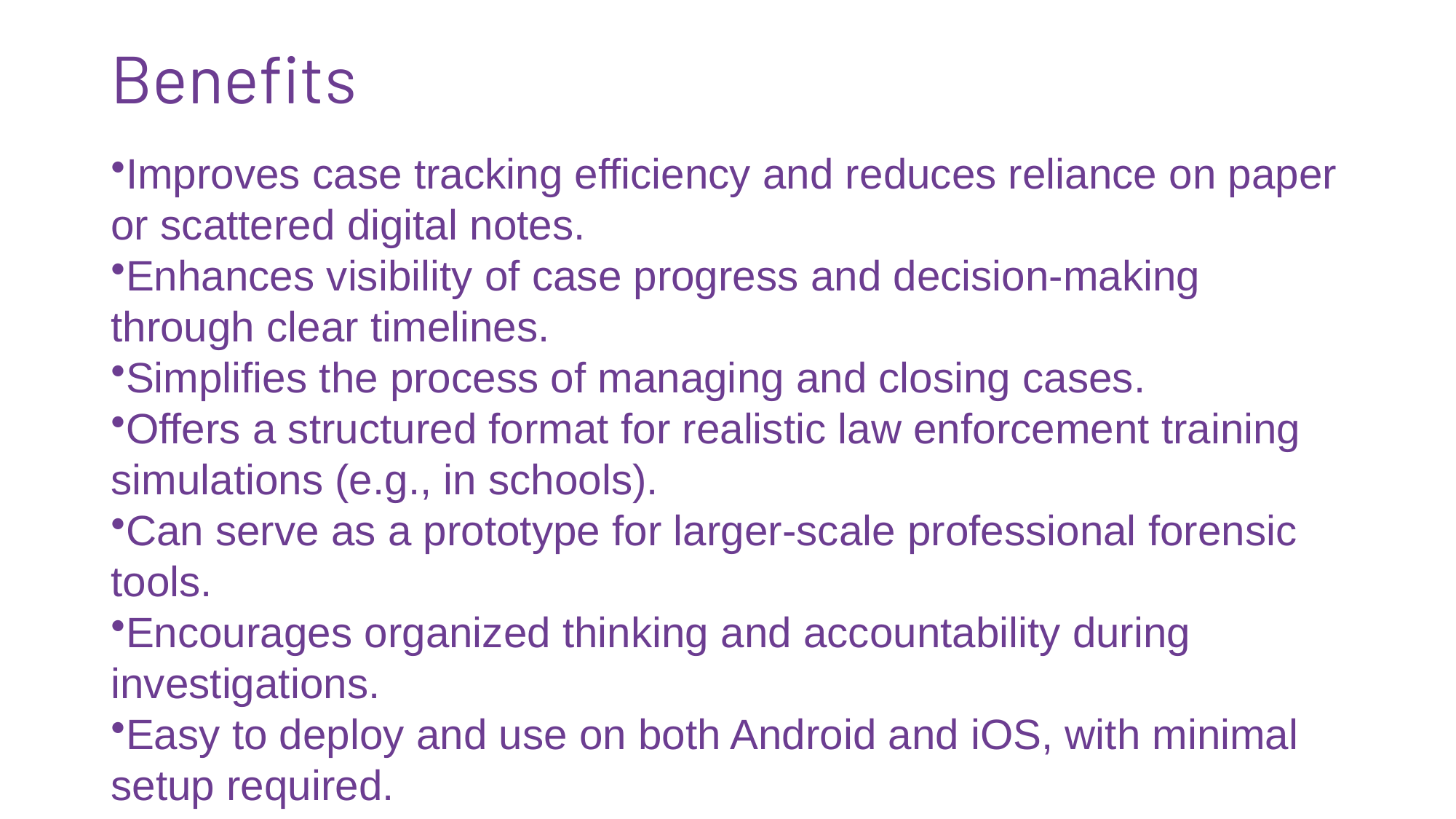

# Benefits
Improves case tracking efficiency and reduces reliance on paper or scattered digital notes.
Enhances visibility of case progress and decision-making through clear timelines.
Simplifies the process of managing and closing cases.
Offers a structured format for realistic law enforcement training simulations (e.g., in schools).
Can serve as a prototype for larger-scale professional forensic tools.
Encourages organized thinking and accountability during investigations.
Easy to deploy and use on both Android and iOS, with minimal setup required.